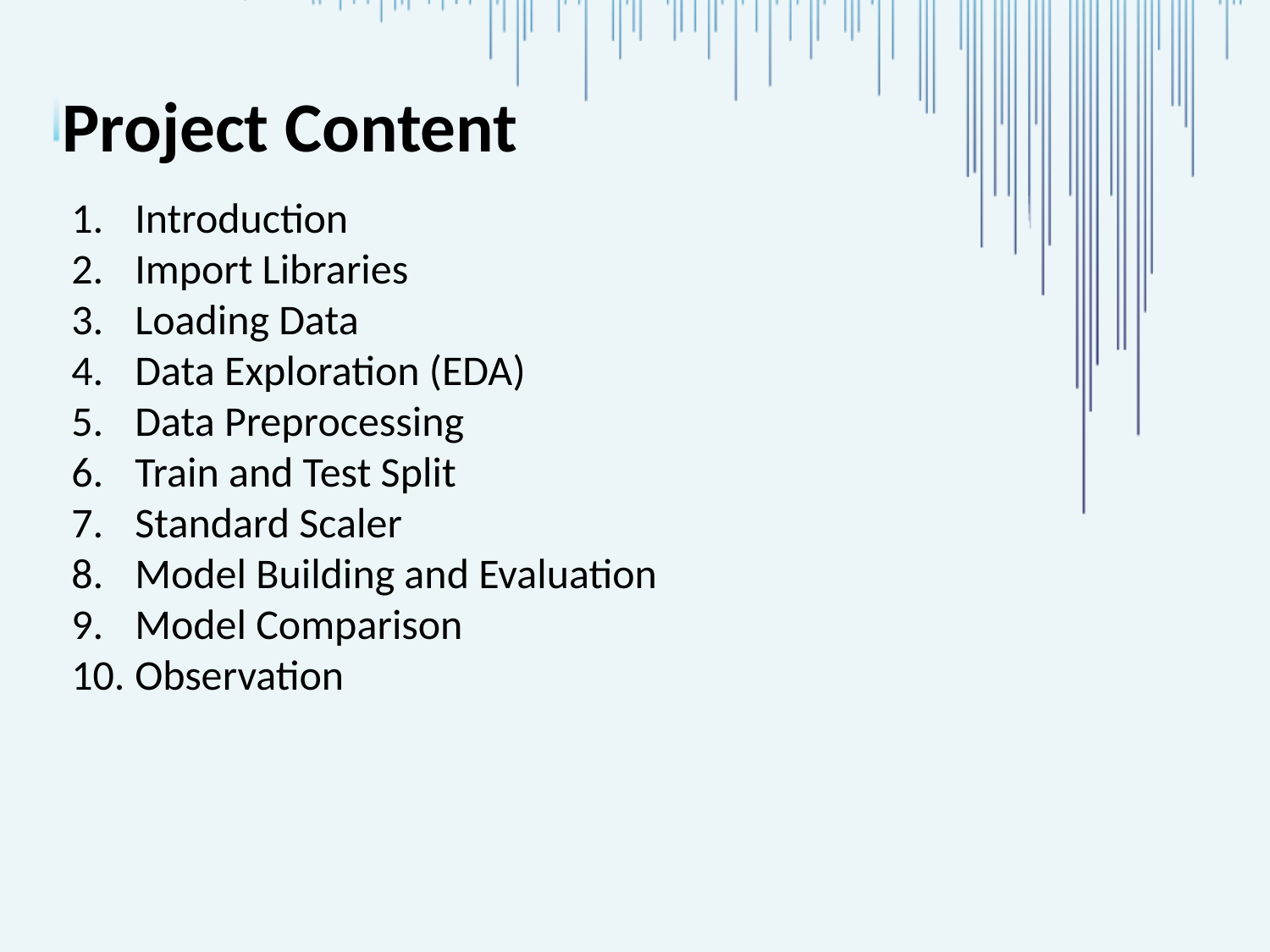

# Project Content
Introduction
Import Libraries
Loading Data
Data Exploration (EDA)
Data Preprocessing
Train and Test Split
Standard Scaler
Model Building and Evaluation
Model Comparison
Observation